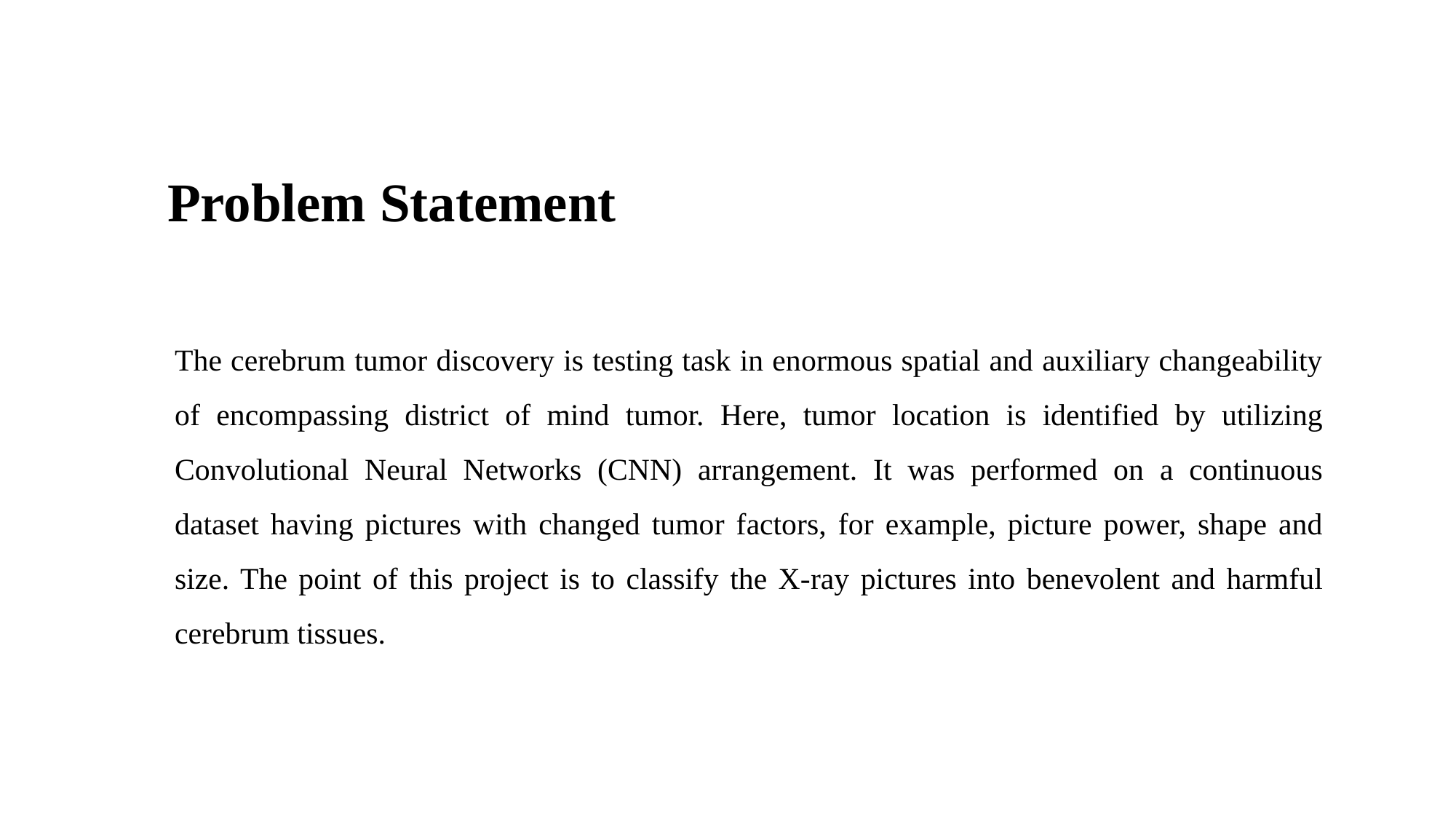

Problem Statement

The cerebrum tumor discovery is testing task in enormous spatial and auxiliary changeability of encompassing district of mind tumor. Here, tumor location is identified by utilizing Convolutional Neural Networks (CNN) arrangement. It was performed on a continuous dataset having pictures with changed tumor factors, for example, picture power, shape and size. The point of this project is to classify the X-ray pictures into benevolent and harmful cerebrum tissues.